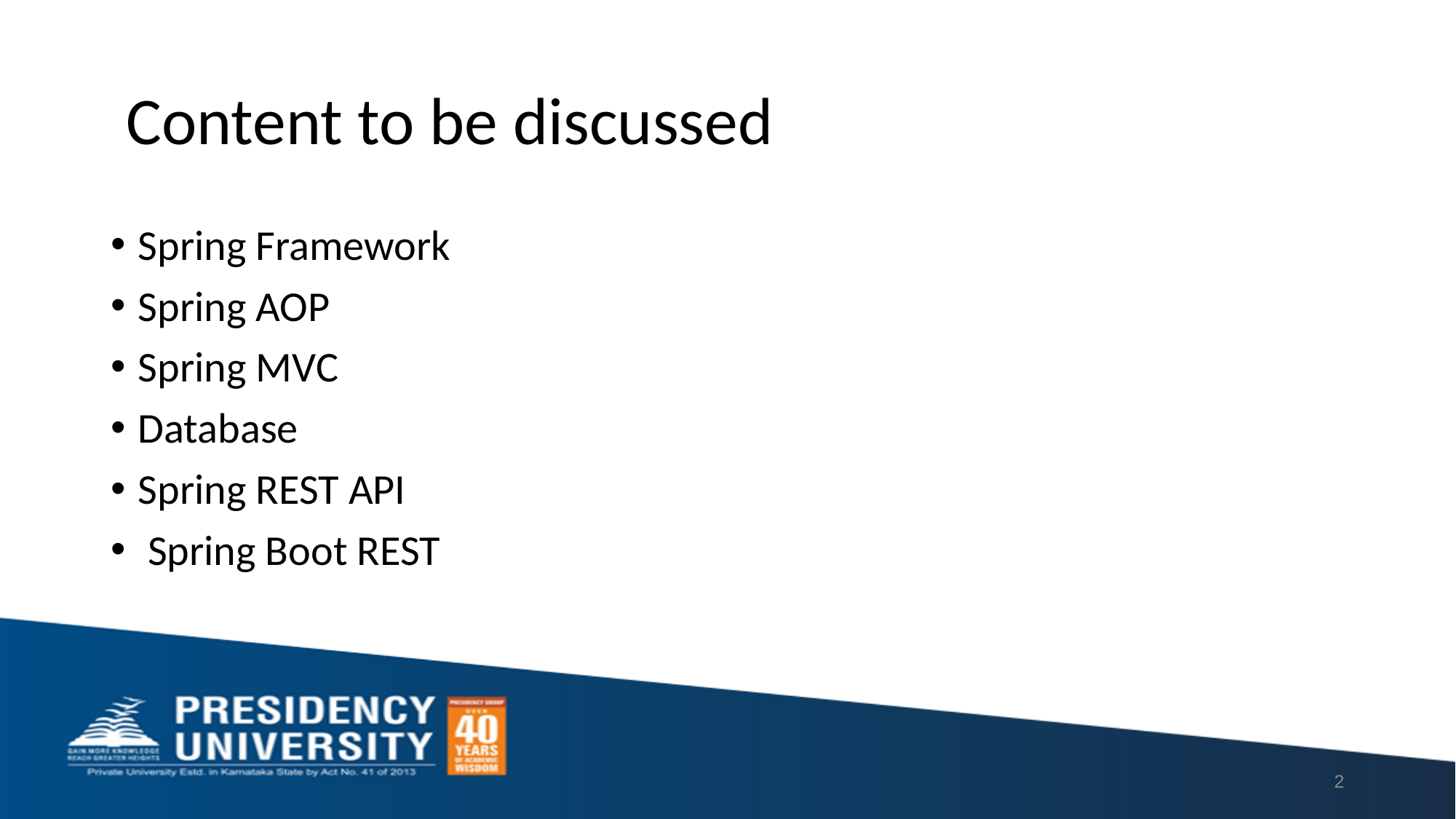

# Content to be discussed
Spring Framework
Spring AOP
Spring MVC
Database
Spring REST API
 Spring Boot REST

2